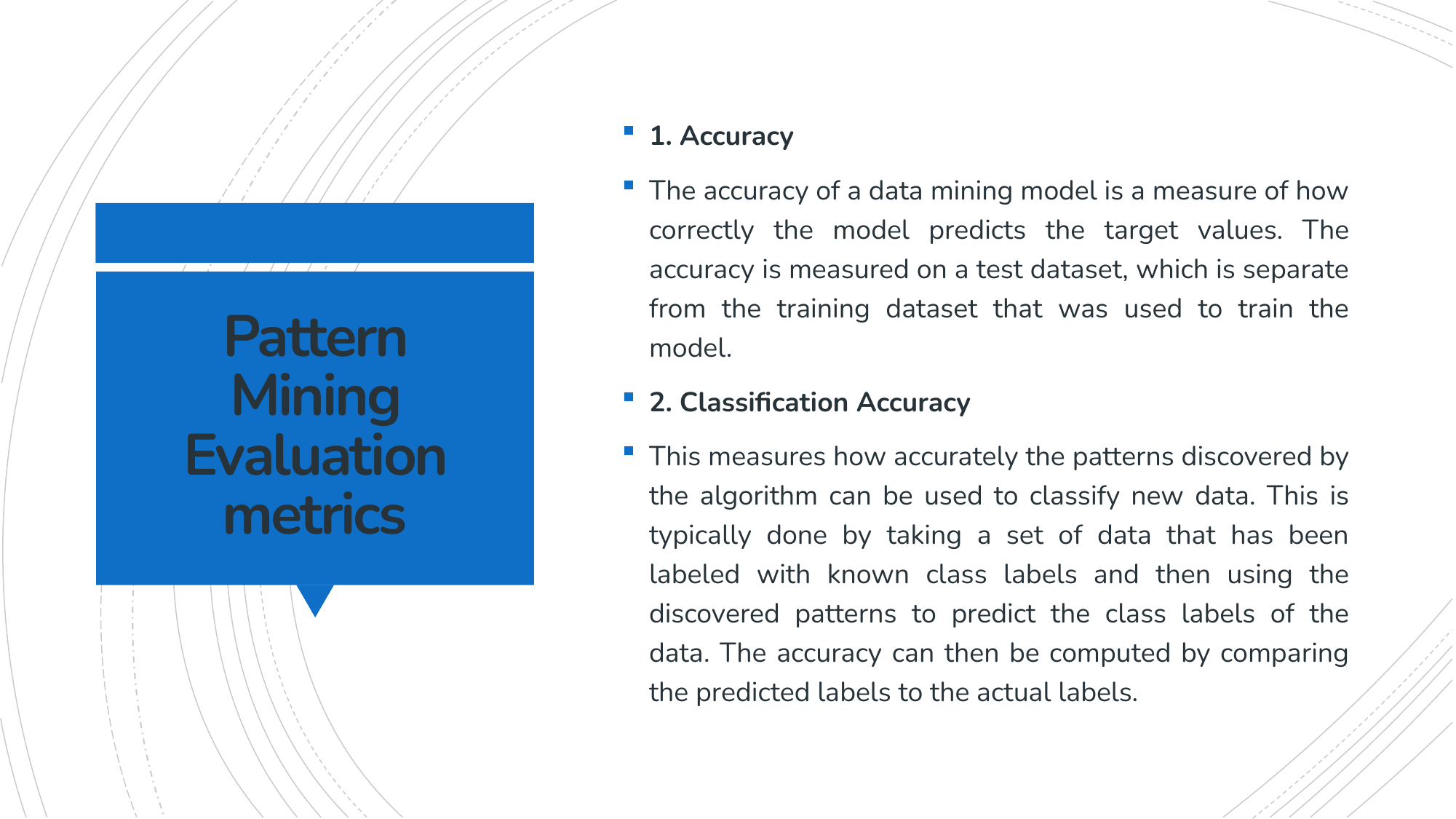

1. Accuracy
The accuracy of a data mining model is a measure of how correctly the model predicts the target values. The accuracy is measured on a test dataset, which is separate from the training dataset that was used to train the model.
2. Classification Accuracy
This measures how accurately the patterns discovered by the algorithm can be used to classify new data. This is typically done by taking a set of data that has been labeled with known class labels and then using the discovered patterns to predict the class labels of the data. The accuracy can then be computed by comparing the predicted labels to the actual labels.
# Pattern Mining Evaluation metrics